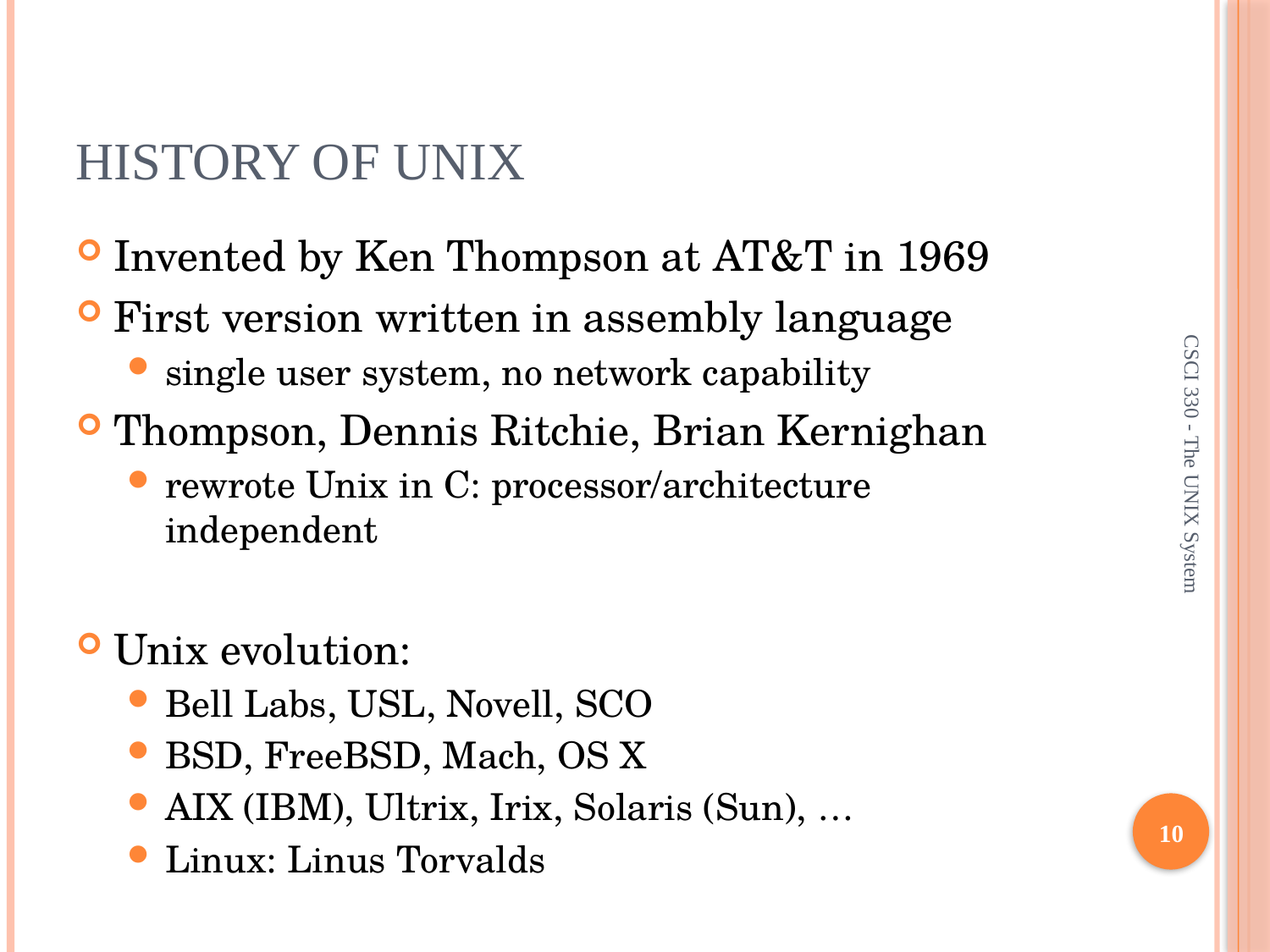

# History of UNIX
Invented by Ken Thompson at AT&T in 1969
First version written in assembly language
single user system, no network capability
Thompson, Dennis Ritchie, Brian Kernighan
rewrote Unix in C: processor/architecture independent

Unix evolution:
Bell Labs, USL, Novell, SCO
BSD, FreeBSD, Mach, OS X
AIX (IBM), Ultrix, Irix, Solaris (Sun), …
Linux: Linus Torvalds
CSCI 330 - The UNIX System
10